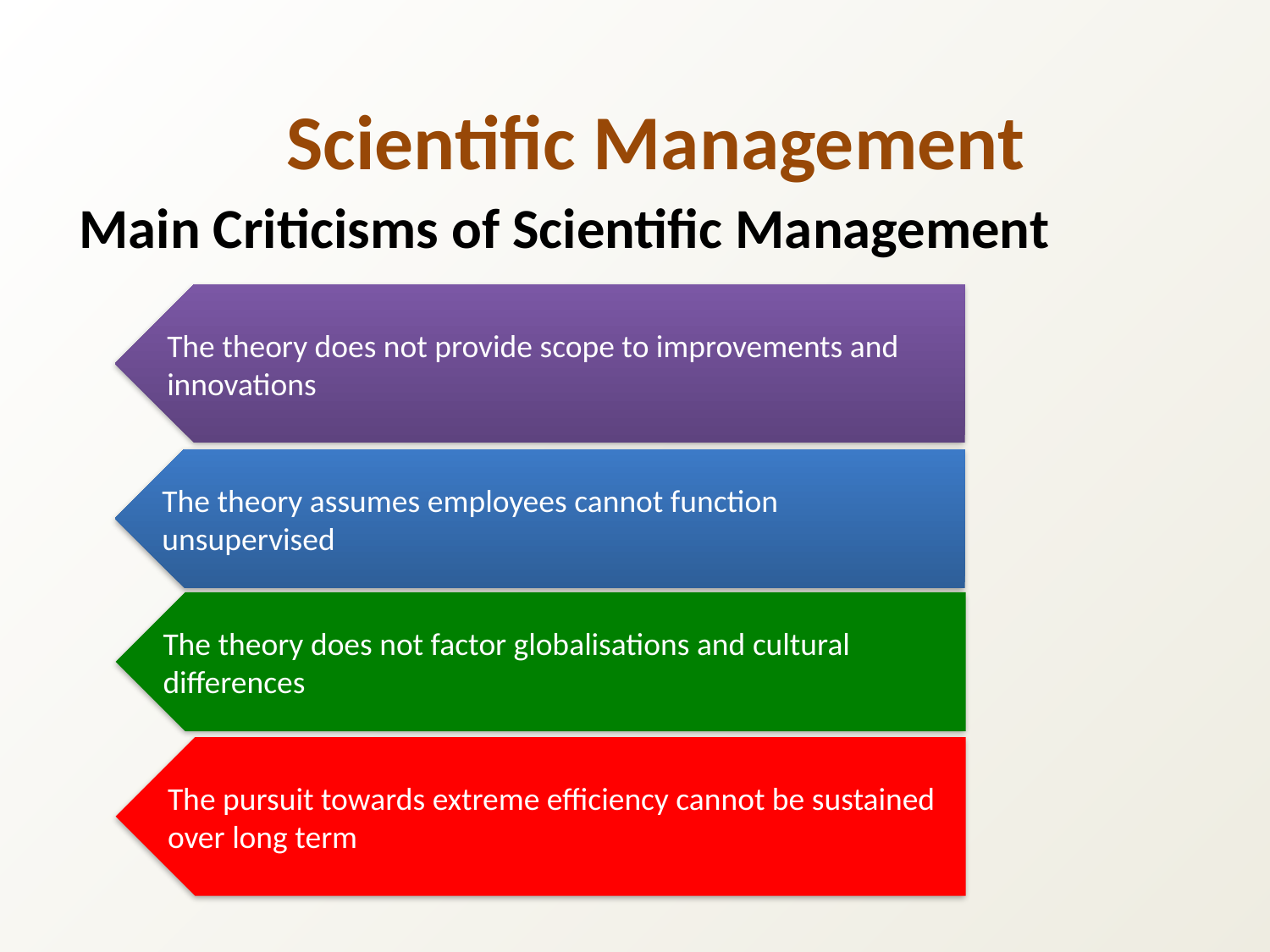

Scientific Management
Main Criticisms of Scientific Management

The theory does not provide scope to improvements and innovations
The theory assumes employees cannot function unsupervised
The theory does not factor globalisations and cultural differences
The pursuit towards extreme efficiency cannot be sustained over long term